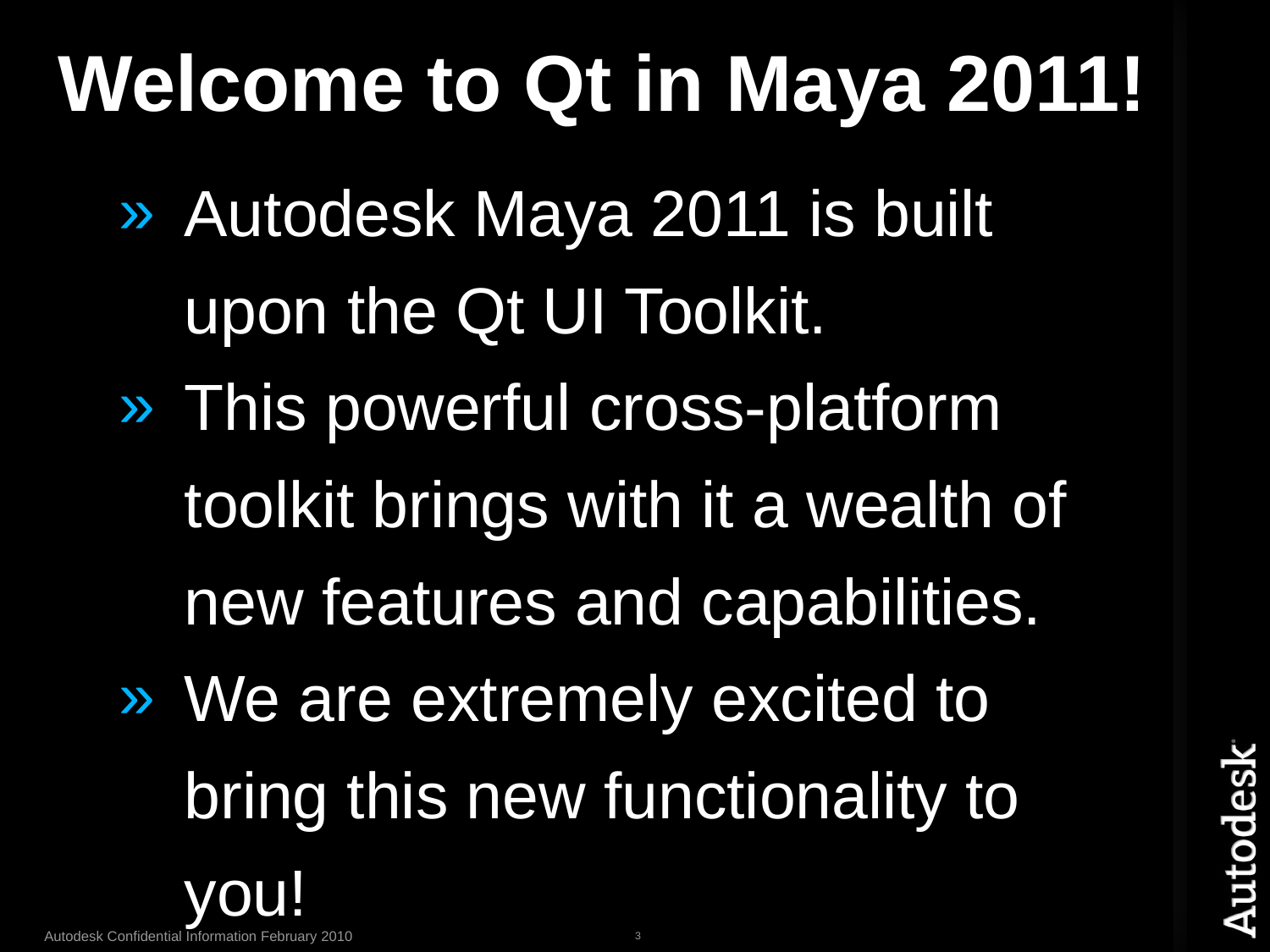

Welcome to Qt in Maya 2011!
Autodesk Maya 2011 is built upon the Qt UI Toolkit.
This powerful cross-platform toolkit brings with it a wealth of new features and capabilities.
We are extremely excited to bring this new functionality to you!